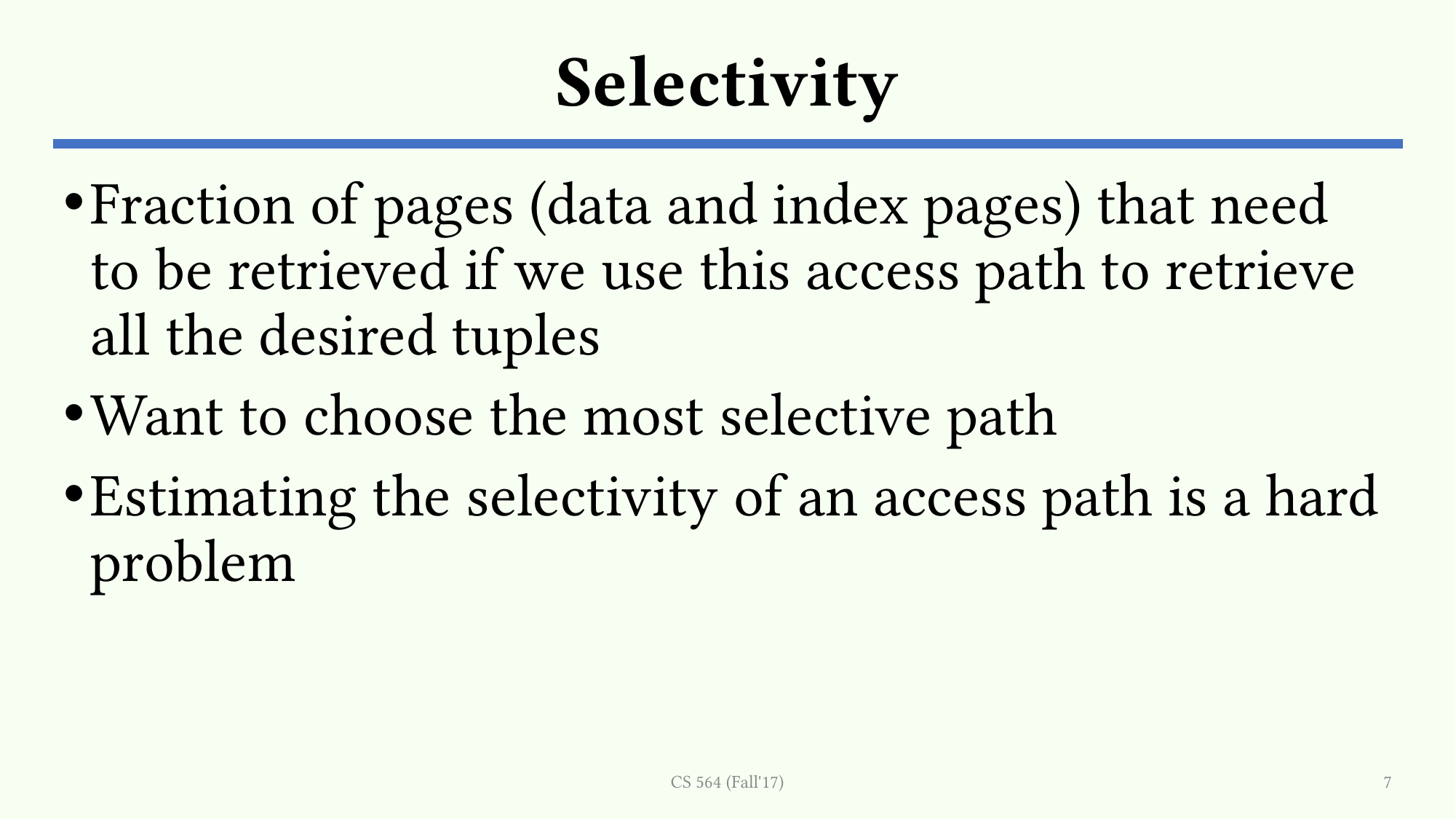

# Selectivity
Fraction of pages (data and index pages) that need to be retrieved if we use this access path to retrieve all the desired tuples
Want to choose the most selective path
Estimating the selectivity of an access path is a hard problem
CS 564 (Fall'17)
7